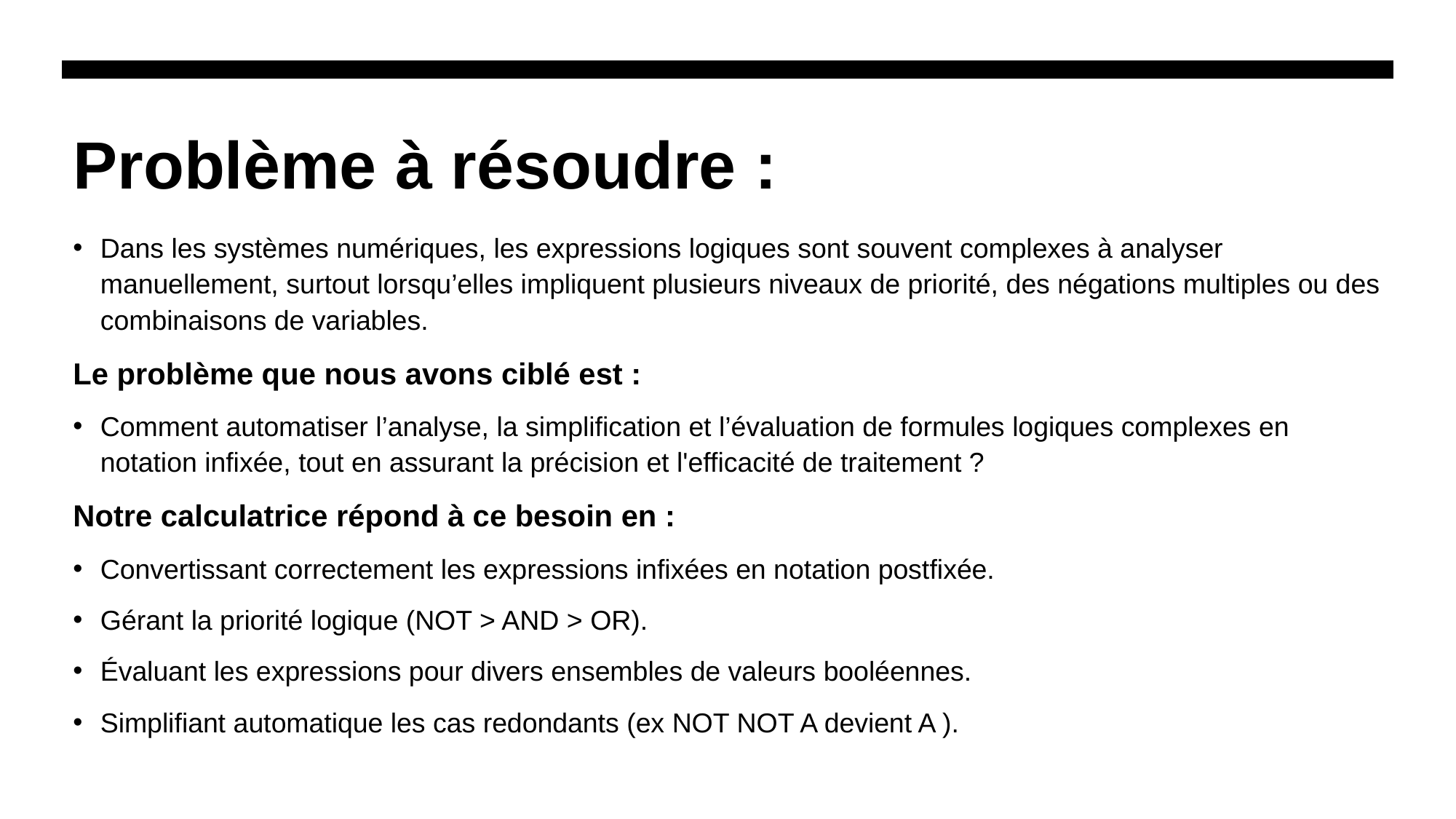

# Problème à résoudre :
Dans les systèmes numériques, les expressions logiques sont souvent complexes à analyser manuellement, surtout lorsqu’elles impliquent plusieurs niveaux de priorité, des négations multiples ou des combinaisons de variables.
Le problème que nous avons ciblé est :
Comment automatiser l’analyse, la simplification et l’évaluation de formules logiques complexes en notation infixée, tout en assurant la précision et l'efficacité de traitement ?
Notre calculatrice répond à ce besoin en :
Convertissant correctement les expressions infixées en notation postfixée.
Gérant la priorité logique (NOT > AND > OR).
Évaluant les expressions pour divers ensembles de valeurs booléennes.
Simplifiant automatique les cas redondants (ex NOT NOT A devient A ).